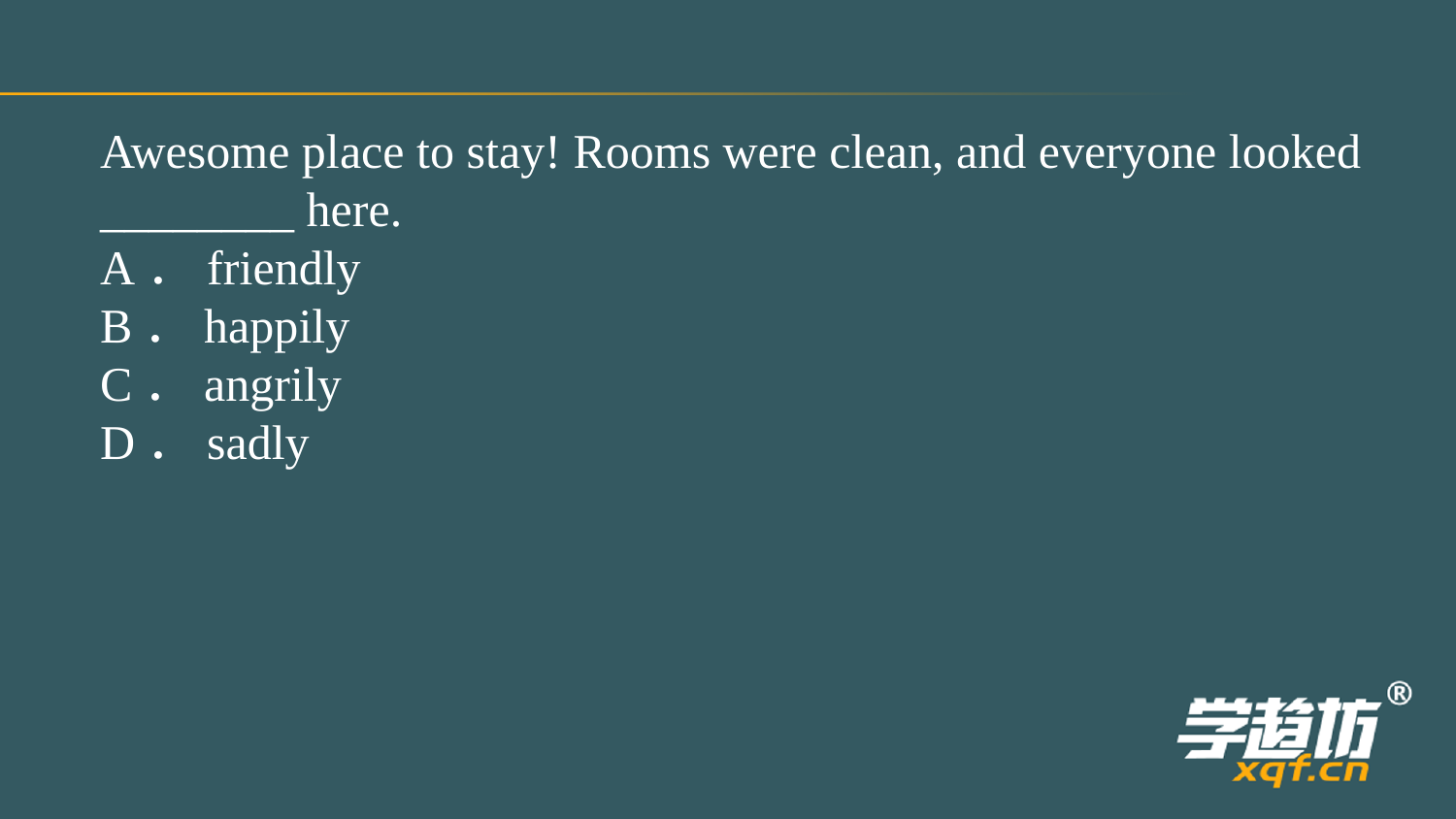

Awesome place to stay! Rooms were clean, and everyone looked
________ here.
A．friendly
B．happily
C．angrily
D．sadly